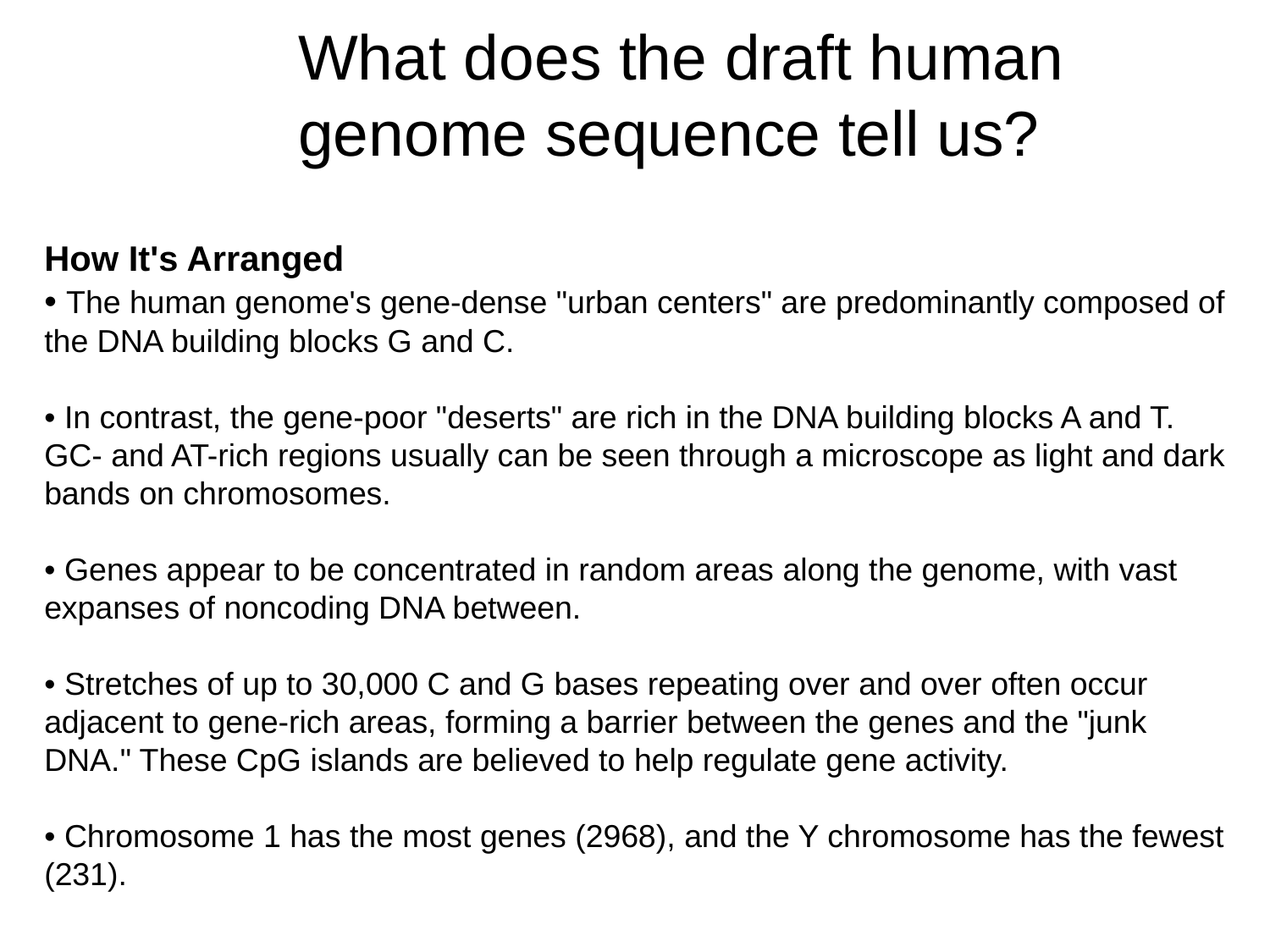

What does the draft human genome sequence tell us?
How It's Arranged
• The human genome's gene-dense "urban centers" are predominantly composed of the DNA building blocks G and C.

• In contrast, the gene-poor "deserts" are rich in the DNA building blocks A and T. GC- and AT-rich regions usually can be seen through a microscope as light and dark bands on chromosomes.

• Genes appear to be concentrated in random areas along the genome, with vast expanses of noncoding DNA between.

• Stretches of up to 30,000 C and G bases repeating over and over often occur adjacent to gene-rich areas, forming a barrier between the genes and the "junk DNA." These CpG islands are believed to help regulate gene activity.

• Chromosome 1 has the most genes (2968), and the Y chromosome has the fewest (231).